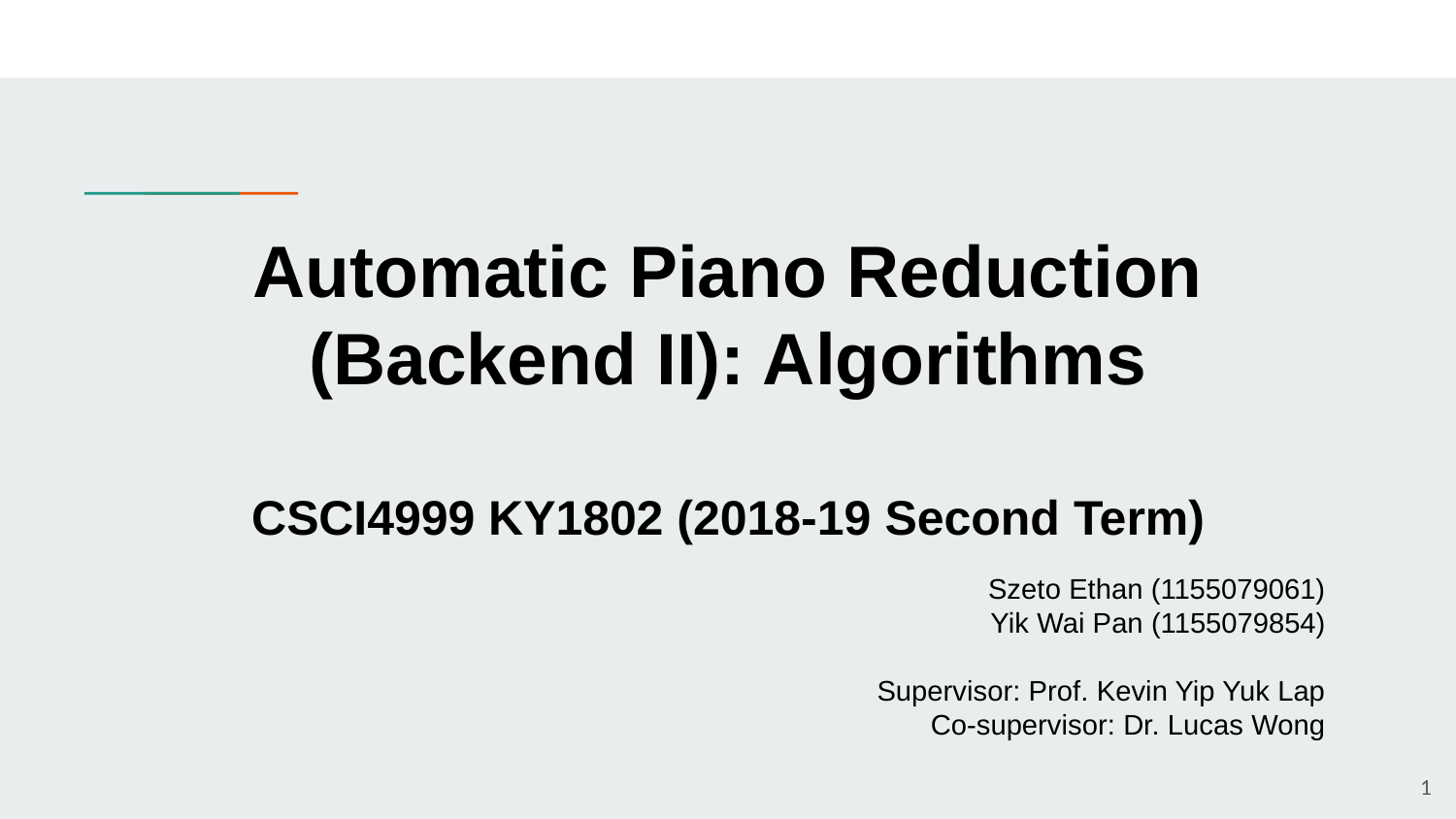

# Automatic Piano Reduction (Backend II): Algorithms

CSCI4999 KY1802 (2018-19 Second Term)

Szeto Ethan (1155079061)
Yik Wai Pan (1155079854)

Supervisor: Prof. Kevin Yip Yuk Lap
Co-supervisor: Dr. Lucas Wong
1